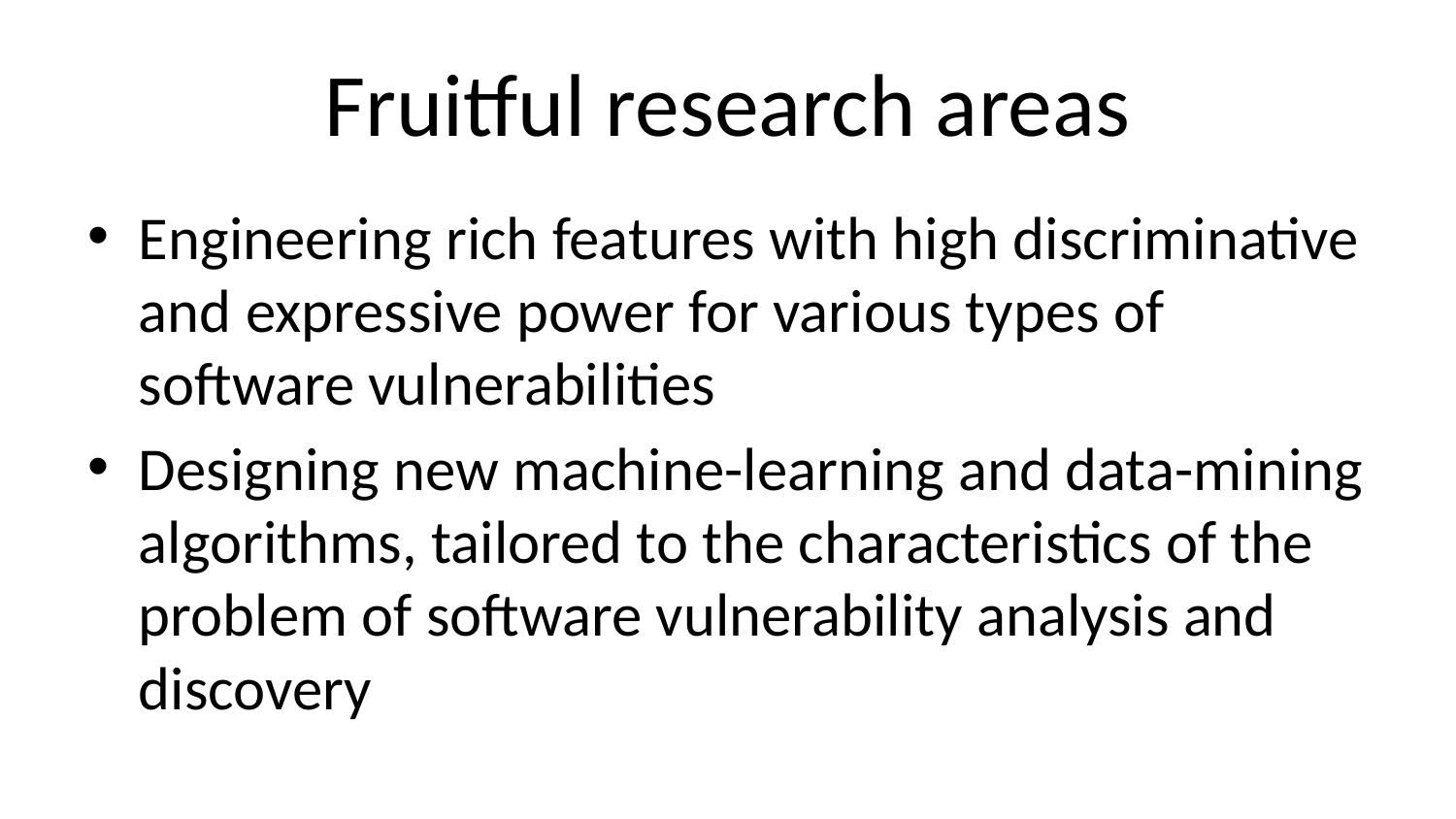

# Fruitful research areas
Engineering rich features with high discriminative and expressive power for various types of software vulnerabilities
Designing new machine-learning and data-mining algorithms, tailored to the characteristics of the problem of software vulnerability analysis and discovery